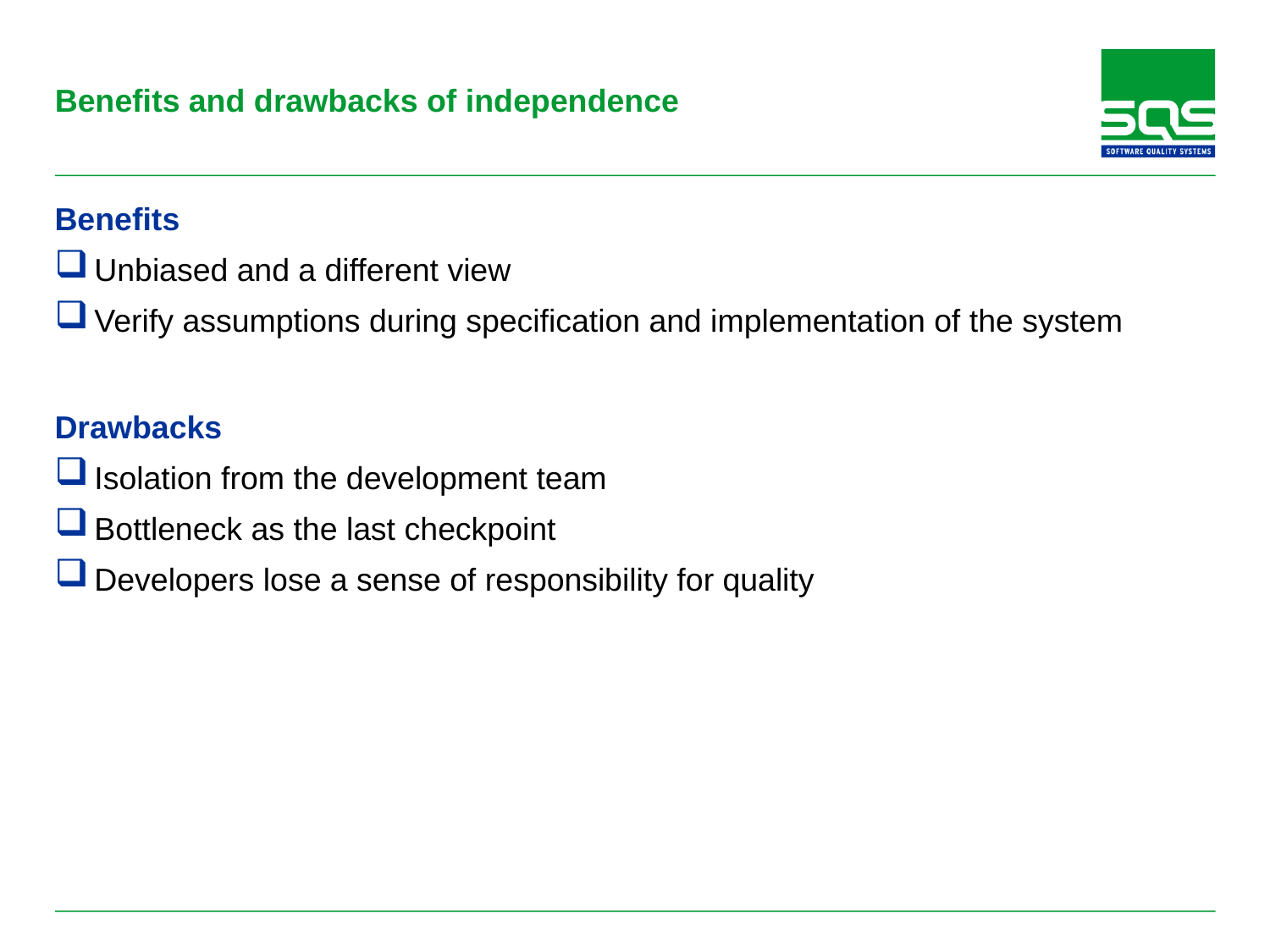

# Benefits and drawbacks of independence
Benefits
Unbiased and a different view
Verify assumptions during specification and implementation of the system

Drawbacks
Isolation from the development team
Bottleneck as the last checkpoint
Developers lose a sense of responsibility for quality